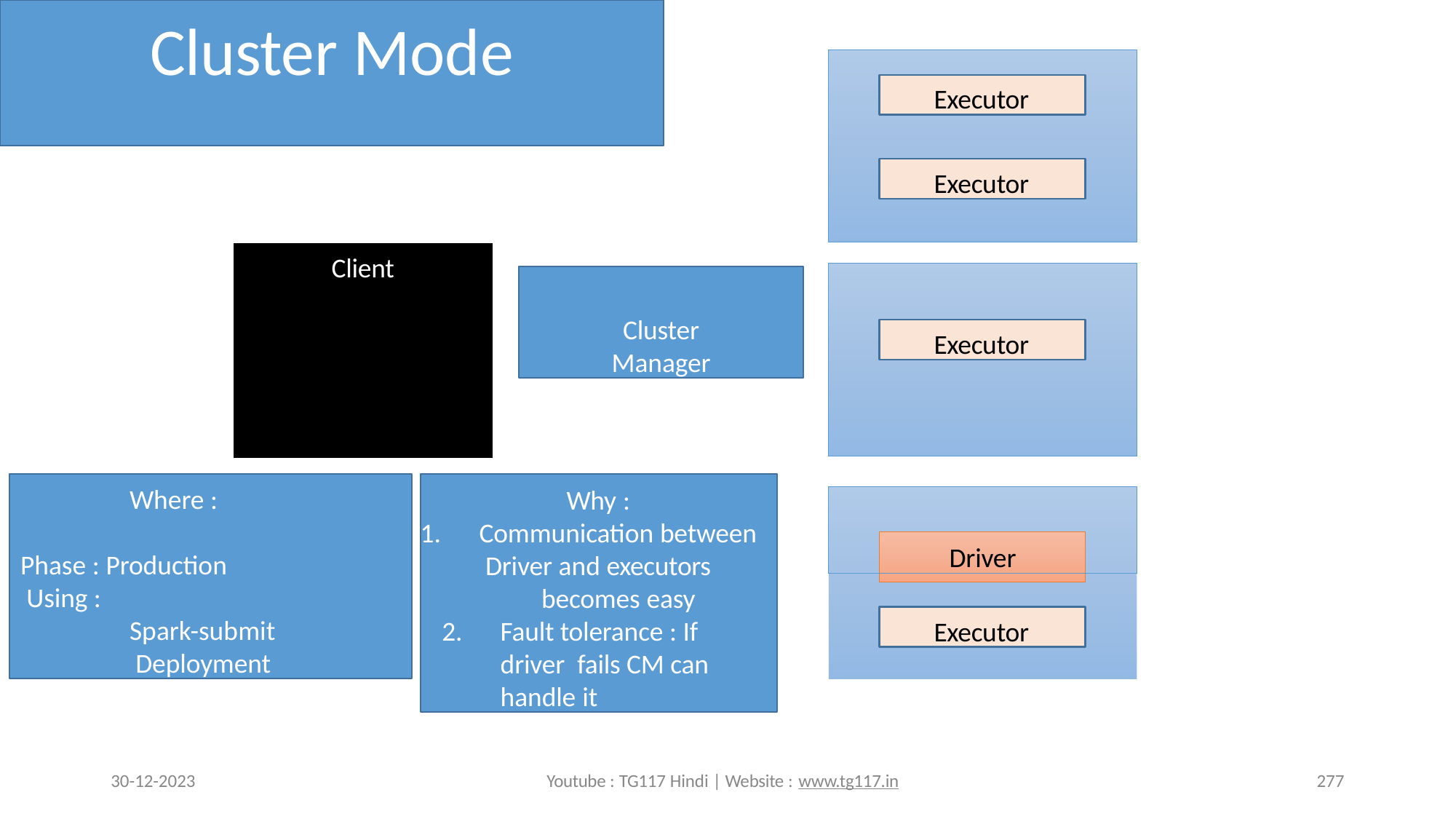

# Cluster Mode

Executor
Executor

Client

Cluster
Manager
Executor
Where :

Phase : Production  Using :
Spark-submit  Deployment
Why :
Communication between  Driver and executors
becomes easy
Fault tolerance : If driver  fails CM can handle it

Driver

Executor
30-12-2023
Youtube : TG117 Hindi | Website : www.tg117.in
277